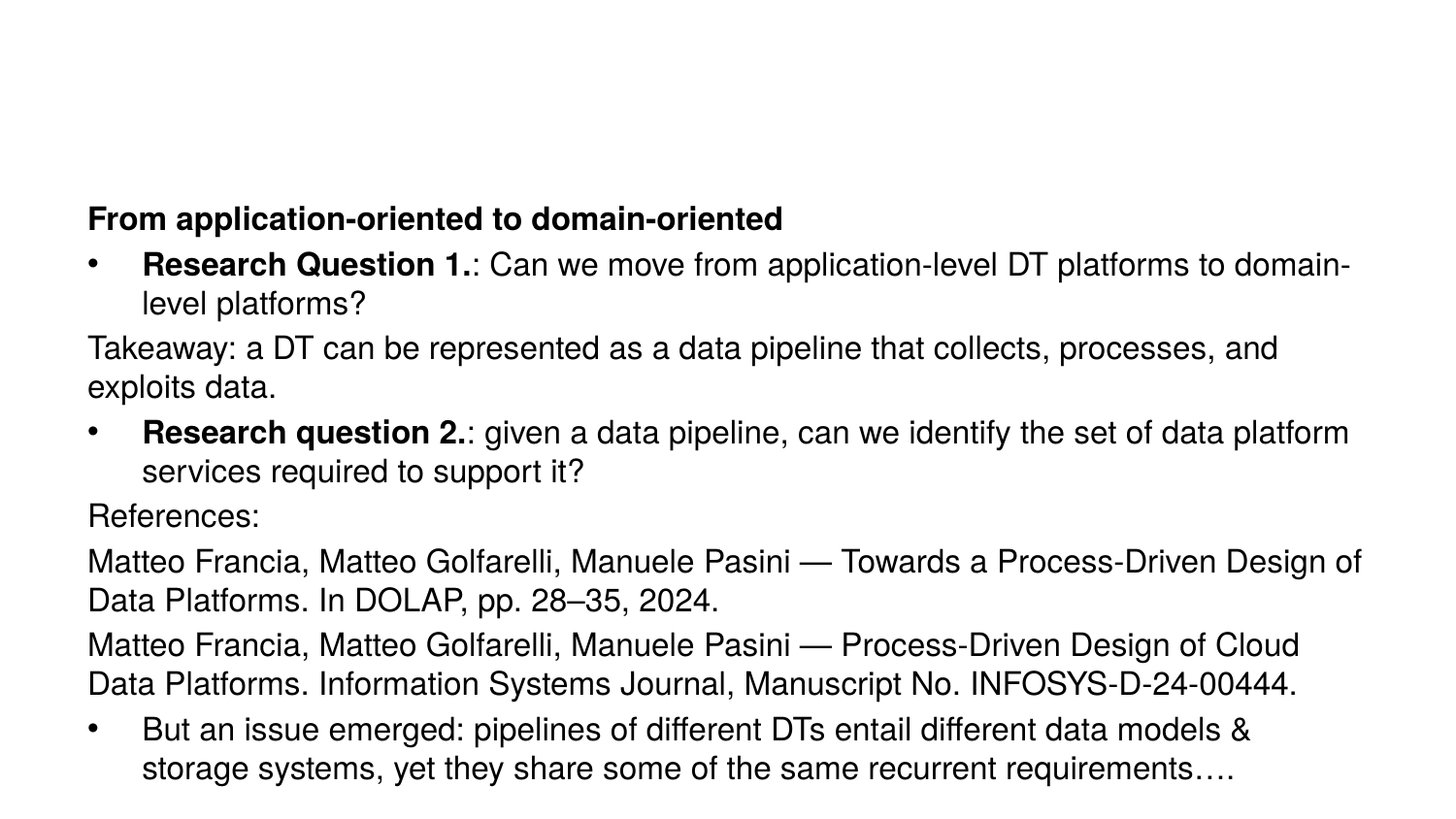

From application-oriented to domain-oriented
Research Question 1.: Can we move from application-level DT platforms to domain-level platforms?
Takeaway: a DT can be represented as a data pipeline that collects, processes, and exploits data.
Research question 2.: given a data pipeline, can we identify the set of data platform services required to support it?
References:
Matteo Francia, Matteo Golfarelli, Manuele Pasini — Towards a Process-Driven Design of Data Platforms. In DOLAP, pp. 28–35, 2024.
Matteo Francia, Matteo Golfarelli, Manuele Pasini — Process-Driven Design of Cloud Data Platforms. Information Systems Journal, Manuscript No. INFOSYS-D-24-00444.
But an issue emerged: pipelines of different DTs entail different data models & storage systems, yet they share some of the same recurrent requirements….
Modelling Digital Twin Data